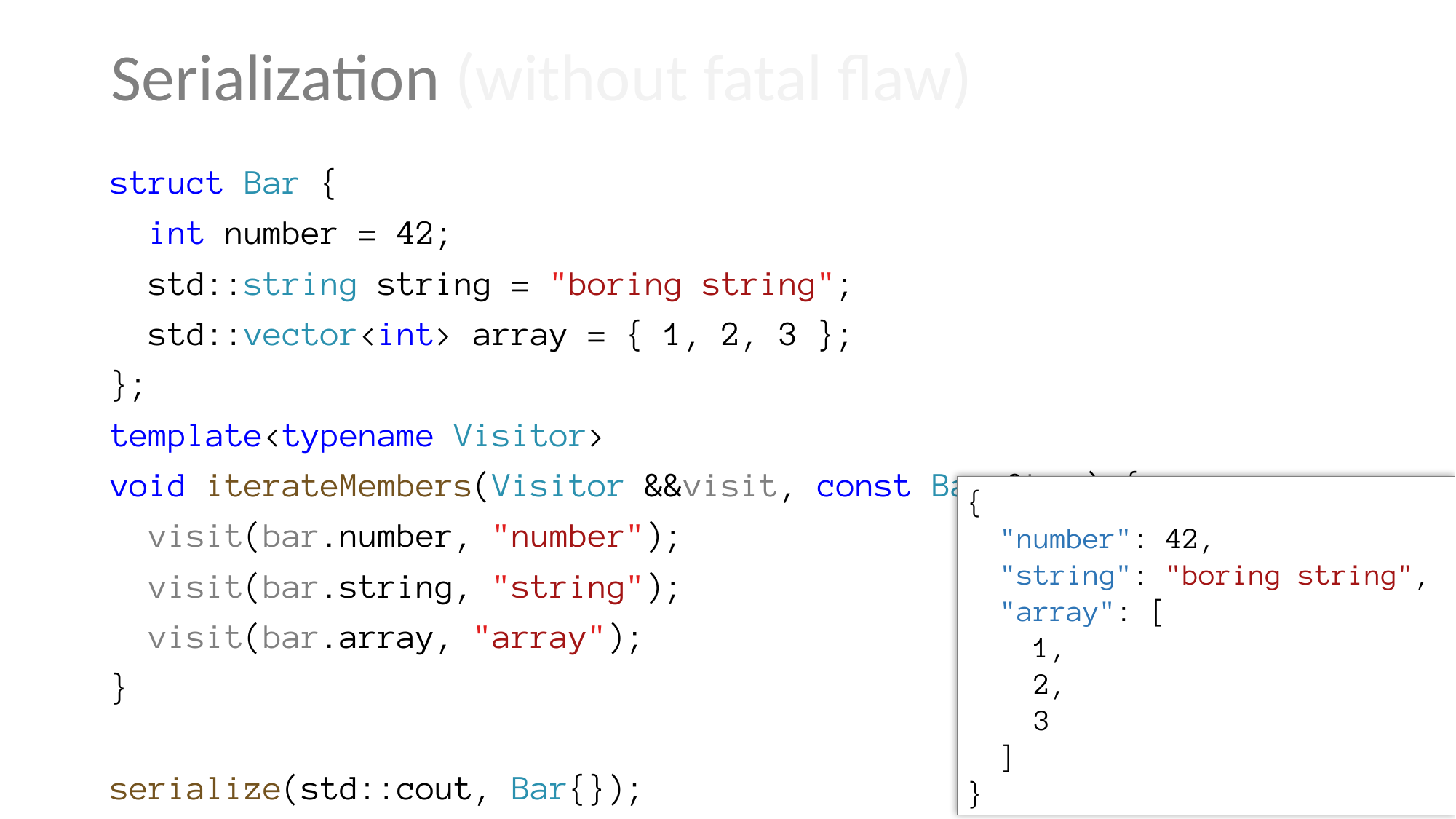

# Serialization (without fatal flaw)
struct Bar {
  int number = 42;
  std::string string = "boring string";
  std::vector<int> array = { 1, 2, 3 };
};
template<typename Visitor>
void iterateMembers(Visitor &&visit, const Bar &bar) {
  visit(bar.number, "number");
  visit(bar.string, "string");
  visit(bar.array, "array");
}

serialize(std::cout, Bar{});
{
  "number": 42,
  "string": "boring string",
  "array": [
    1,
    2,
    3
  ]
}